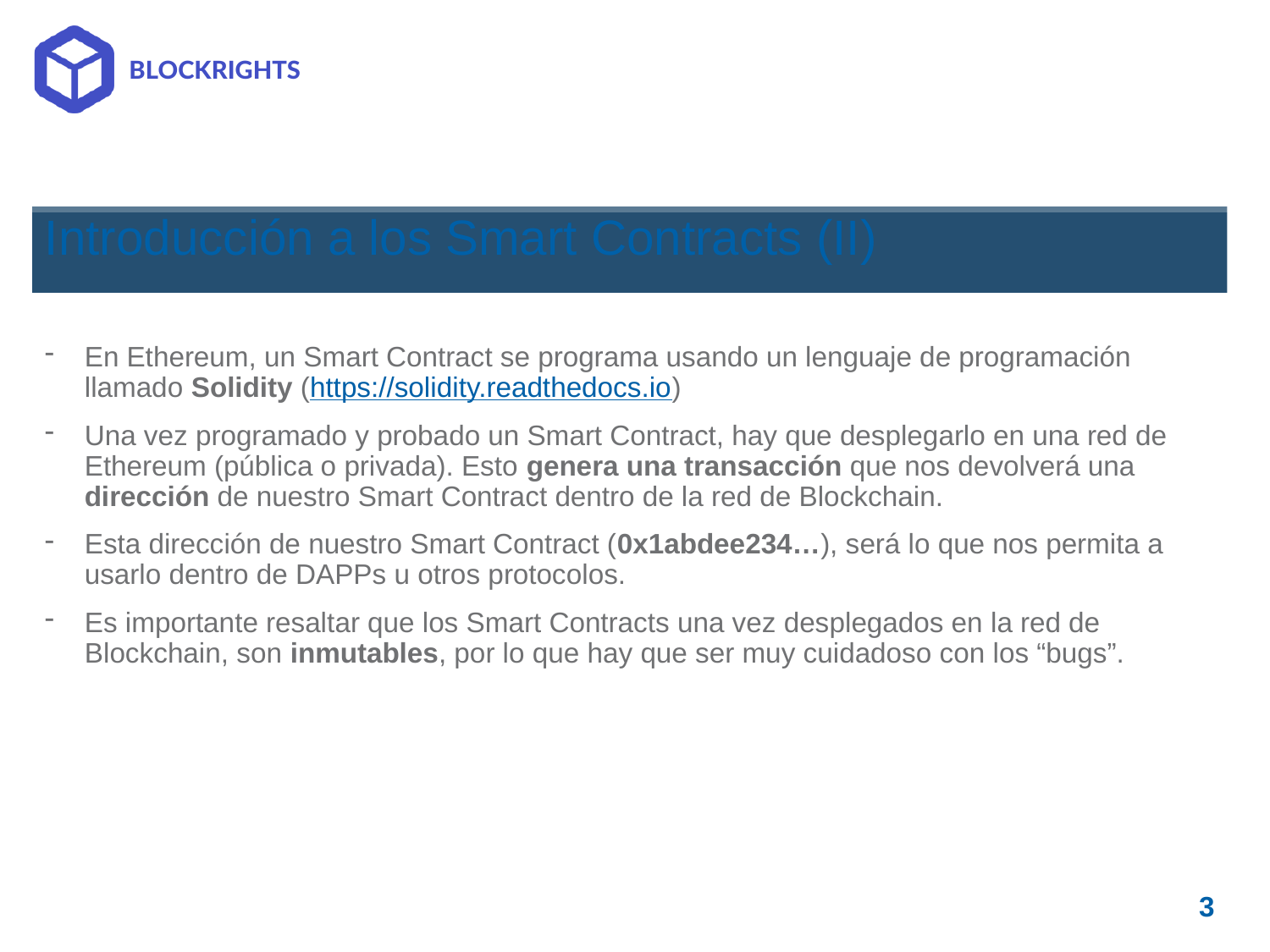

# Introducción a los Smart Contracts (II)
En Ethereum, un Smart Contract se programa usando un lenguaje de programación llamado Solidity (https://solidity.readthedocs.io)
Una vez programado y probado un Smart Contract, hay que desplegarlo en una red de Ethereum (pública o privada). Esto genera una transacción que nos devolverá una dirección de nuestro Smart Contract dentro de la red de Blockchain.
Esta dirección de nuestro Smart Contract (0x1abdee234…), será lo que nos permita a usarlo dentro de DAPPs u otros protocolos.
Es importante resaltar que los Smart Contracts una vez desplegados en la red de Blockchain, son inmutables, por lo que hay que ser muy cuidadoso con los “bugs”.

3